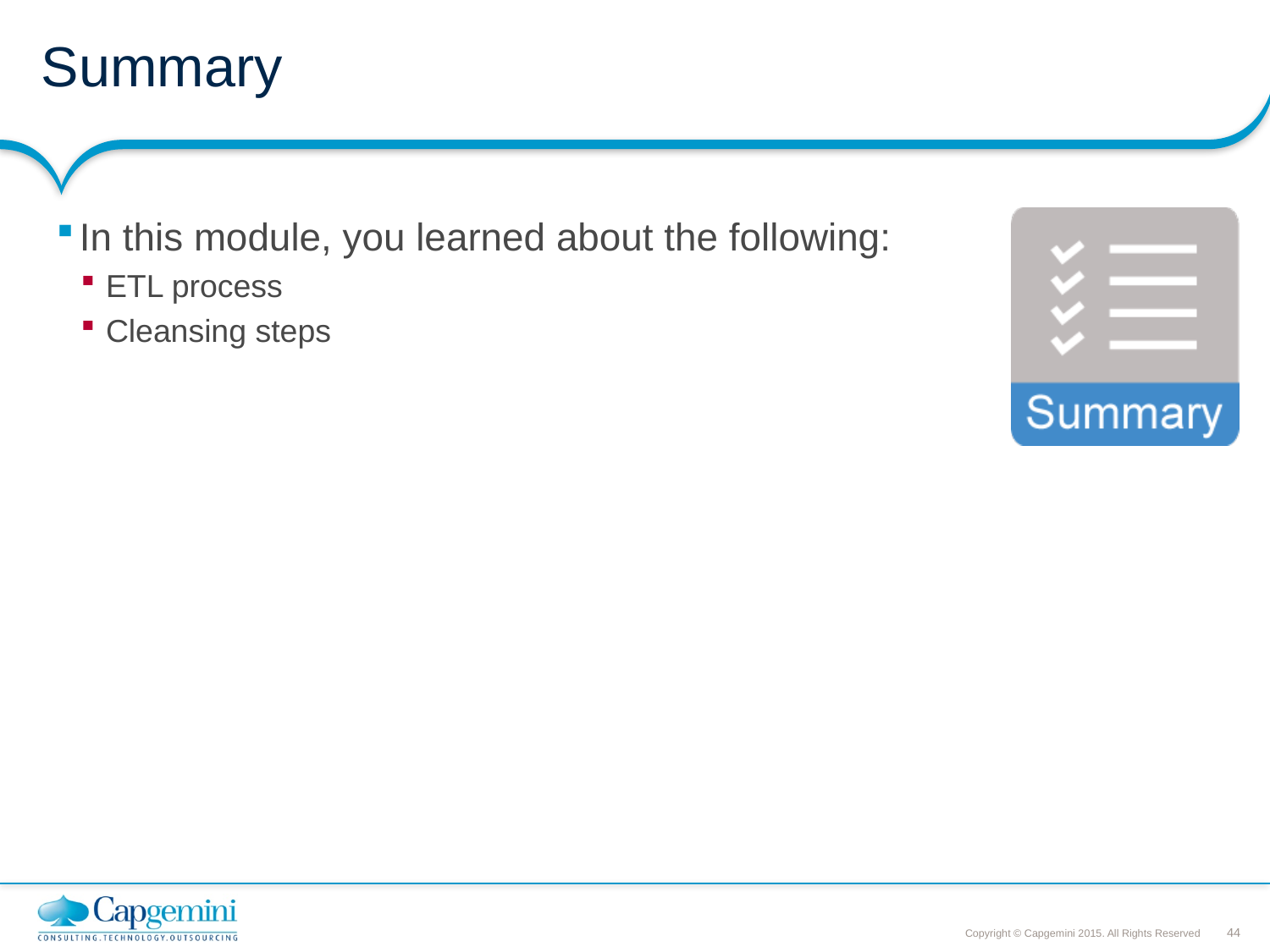

# Summary
In this module, you learned about the following:
ETL process
Cleansing steps